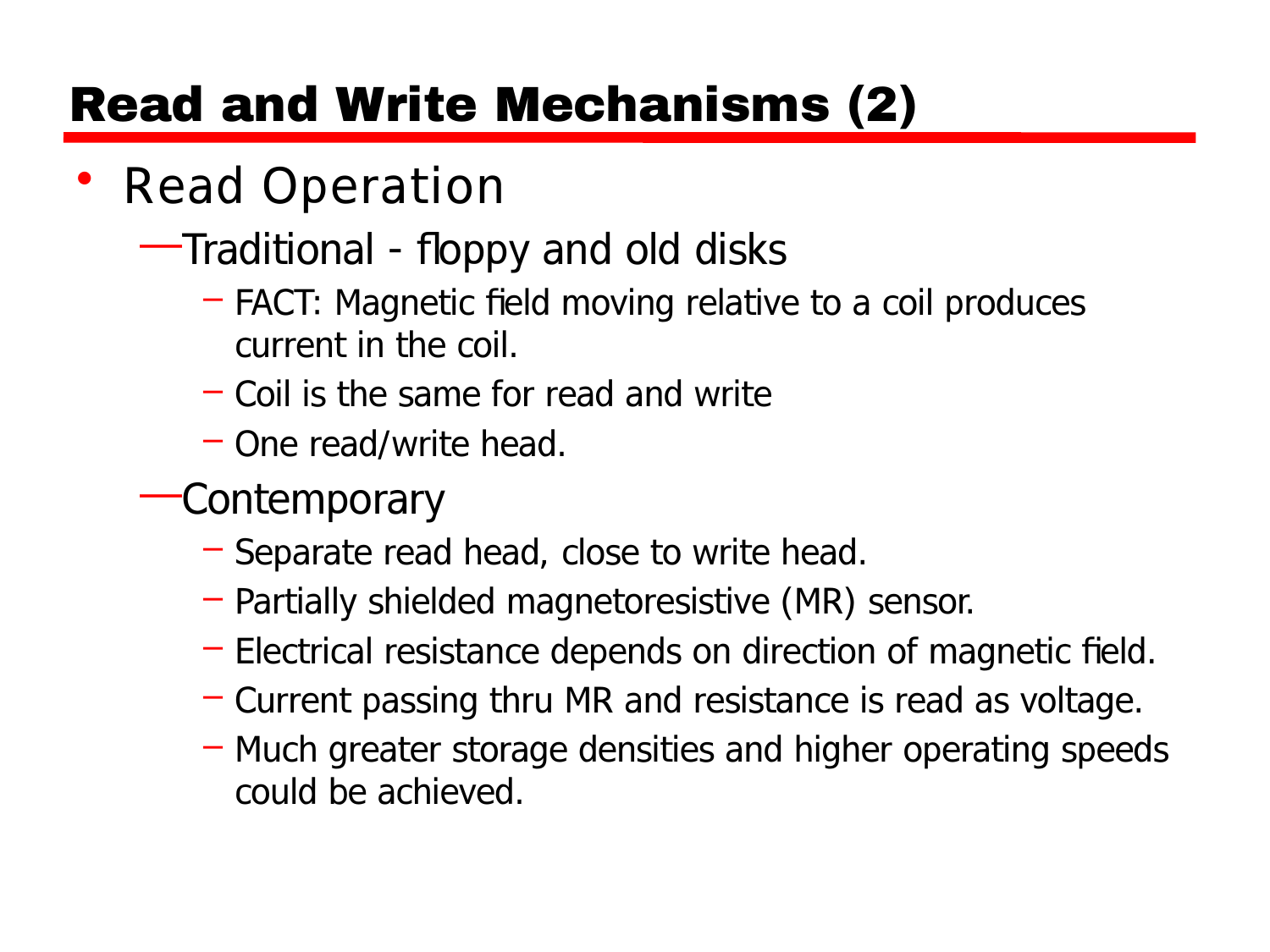

# Read and Write Mechanisms (2)
Read Operation
Traditional - floppy and old disks
FACT: Magnetic field moving relative to a coil produces current in the coil.
Coil is the same for read and write
One read/write head.
Contemporary
Separate read head, close to write head.
Partially shielded magnetoresistive (MR) sensor.
Electrical resistance depends on direction of magnetic field.
Current passing thru MR and resistance is read as voltage.
Much greater storage densities and higher operating speeds could be achieved.